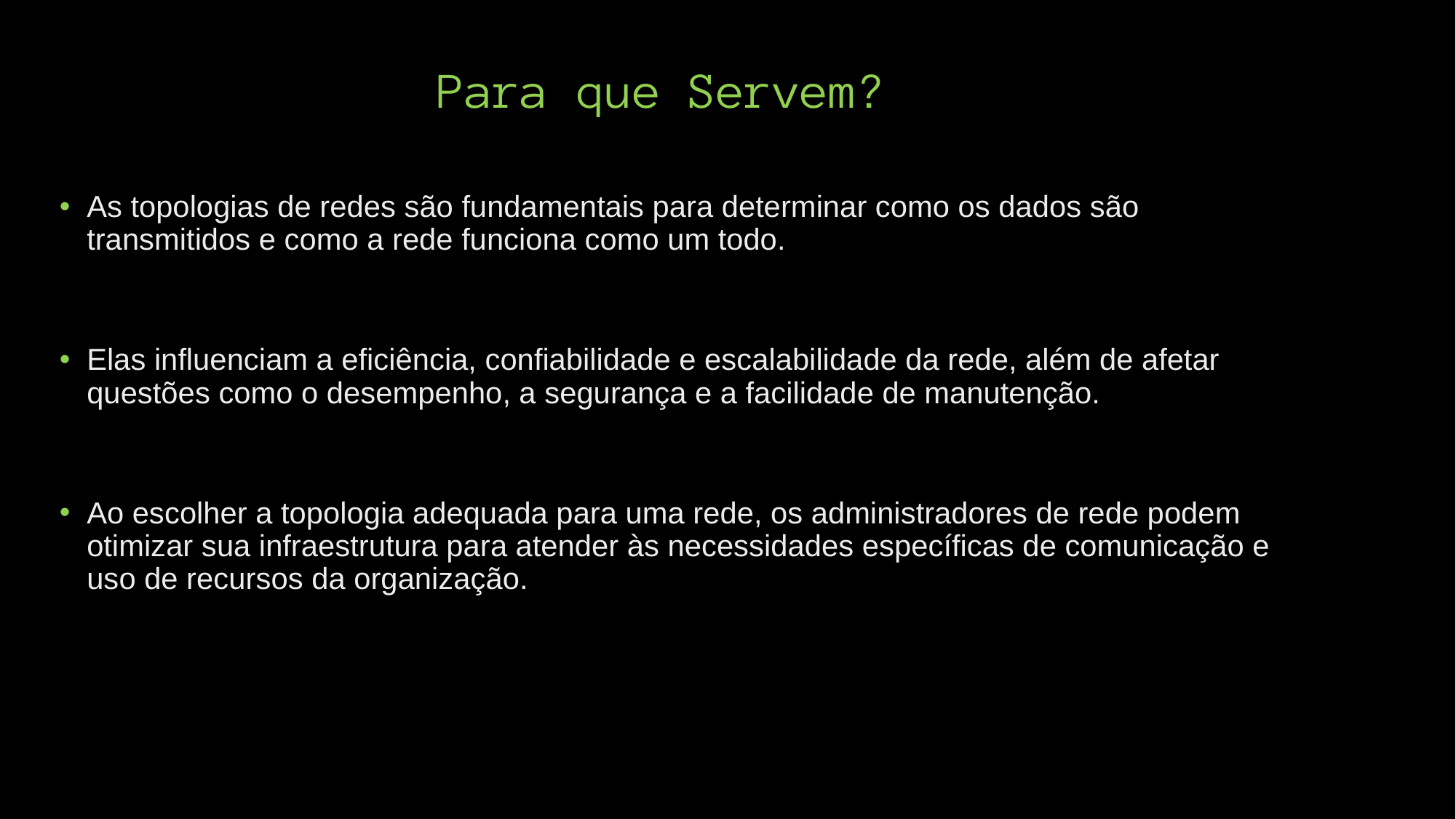

# Para que Servem?
As topologias de redes são fundamentais para determinar como os dados são transmitidos e como a rede funciona como um todo.

Elas influenciam a eficiência, confiabilidade e escalabilidade da rede, além de afetar questões como o desempenho, a segurança e a facilidade de manutenção.

Ao escolher a topologia adequada para uma rede, os administradores de rede podem otimizar sua infraestrutura para atender às necessidades específicas de comunicação e uso de recursos da organização.